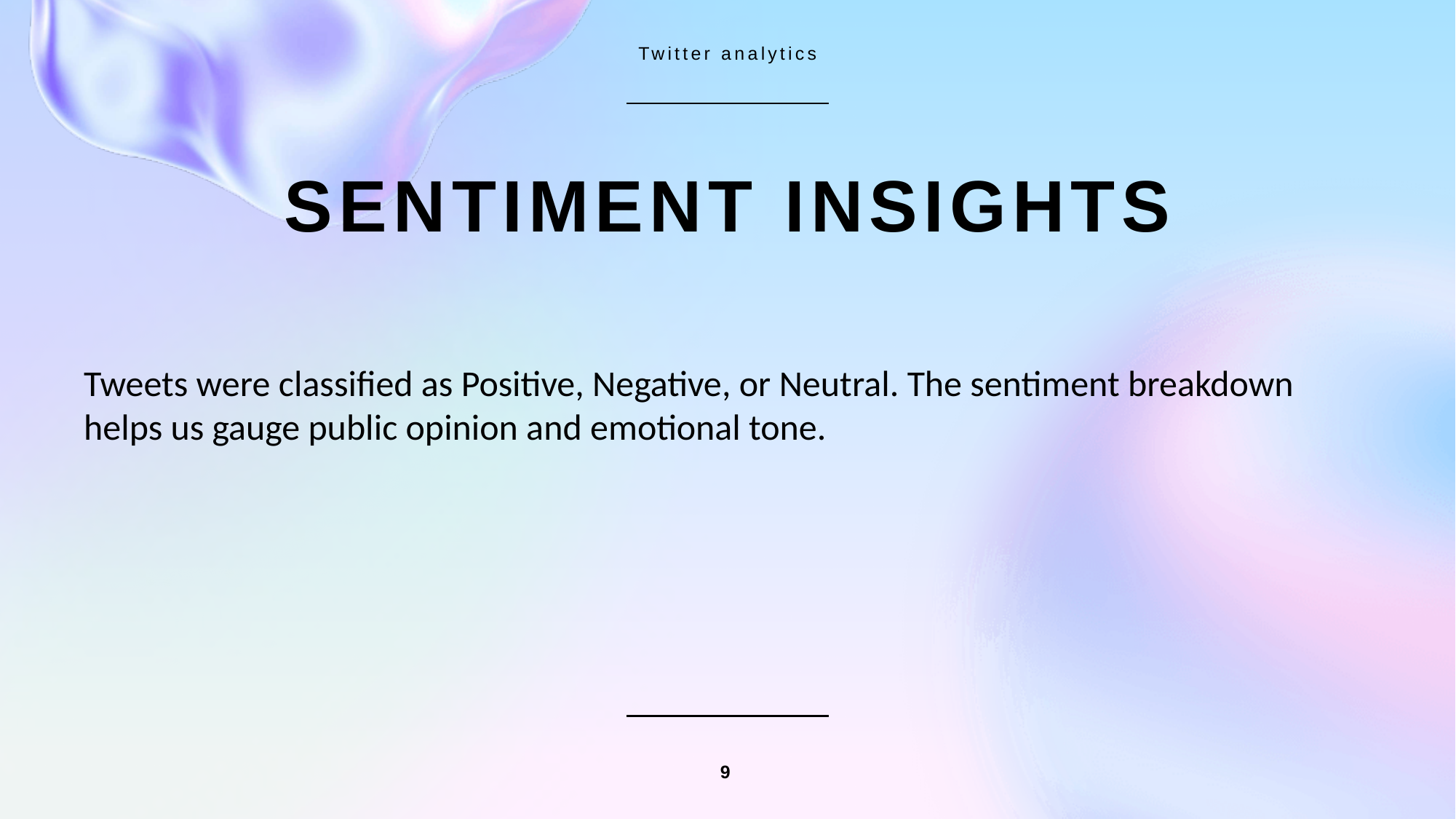

Twitter analytics
# Sentiment Insights
Tweets were classified as Positive, Negative, or Neutral. The sentiment breakdown helps us gauge public opinion and emotional tone.
9